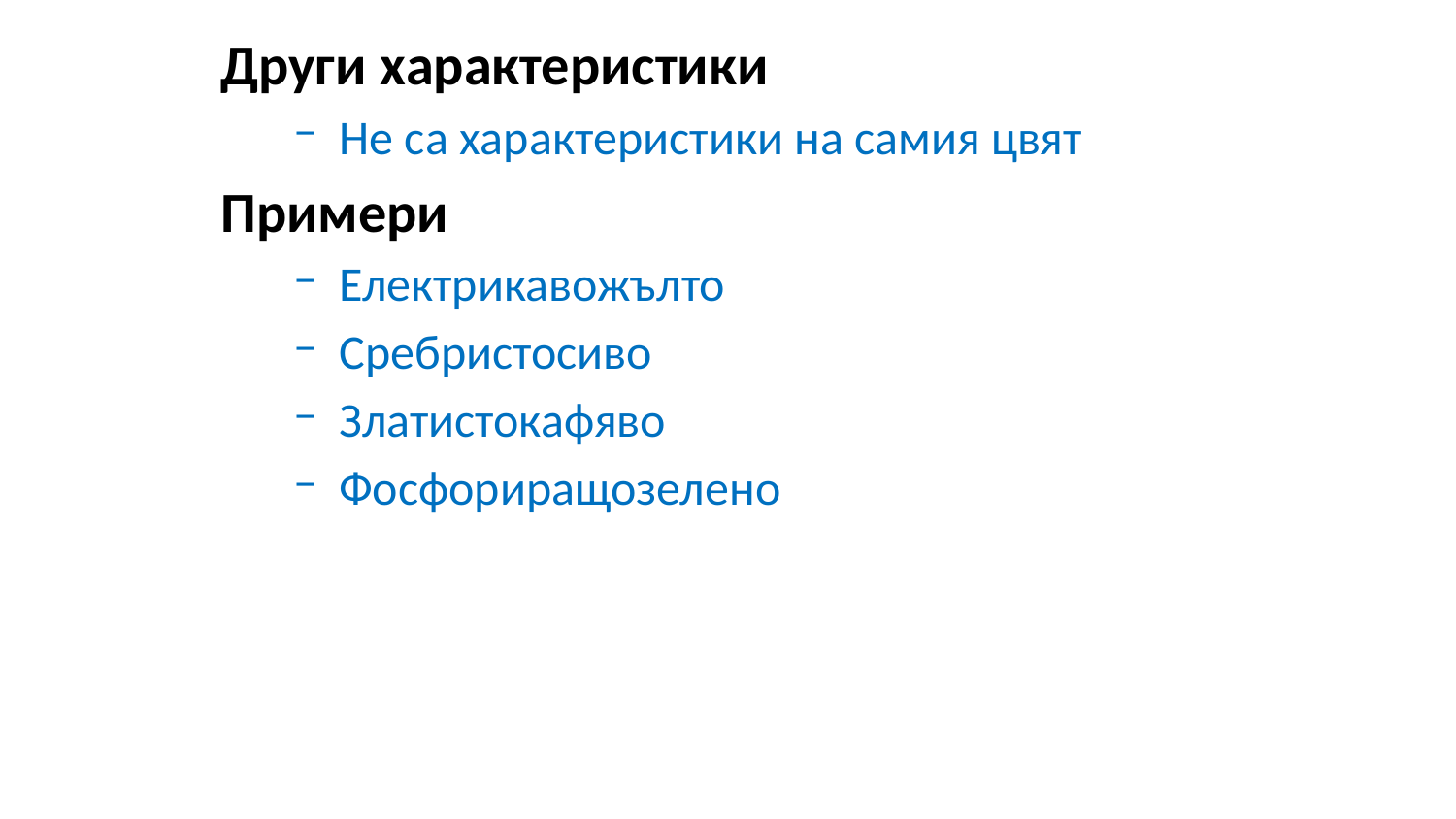

Други характеристики
Не са характеристики на самия цвят
Примери
Електрикавожълто
Сребристосиво
Златистокафяво
Фосфориращозелено